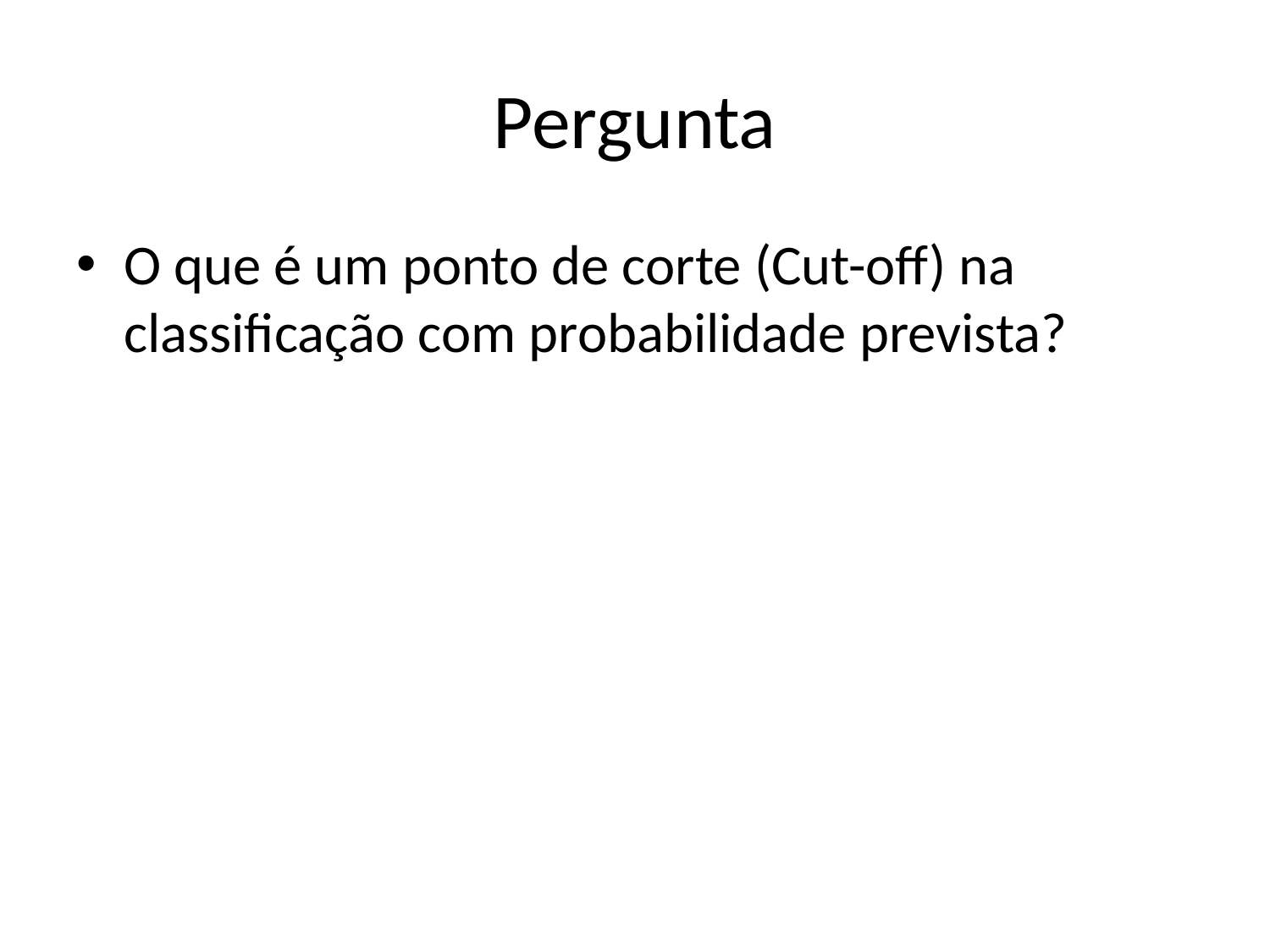

# Pergunta
O que é um ponto de corte (Cut-off) na classificação com probabilidade prevista?